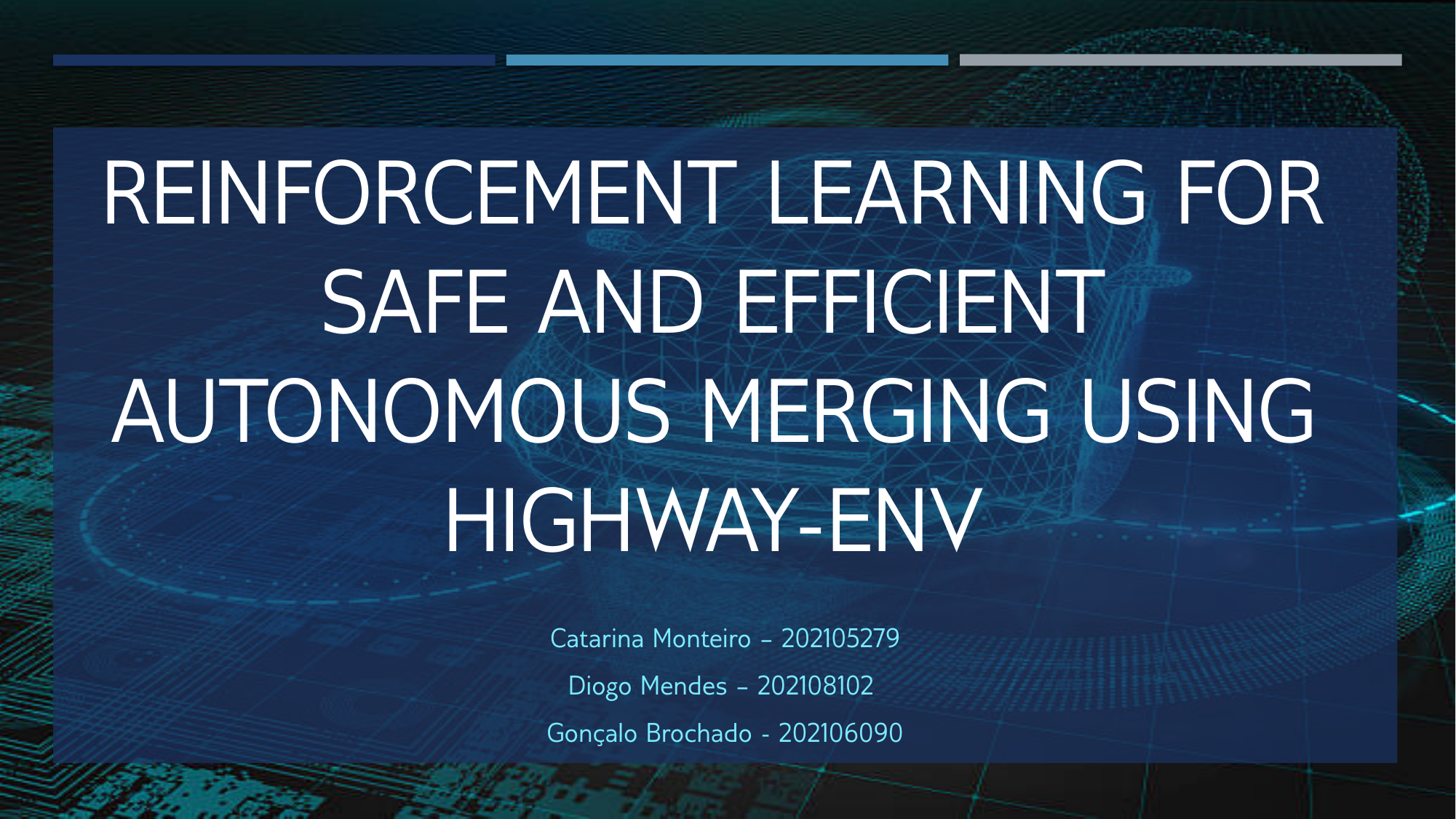

Reinforcement Learning for Safe and Efficient Autonomous Merging Using Highway-Env
Catarina Monteiro – 202105279
Diogo Mendes – 202108102
Gonçalo Brochado - 202106090